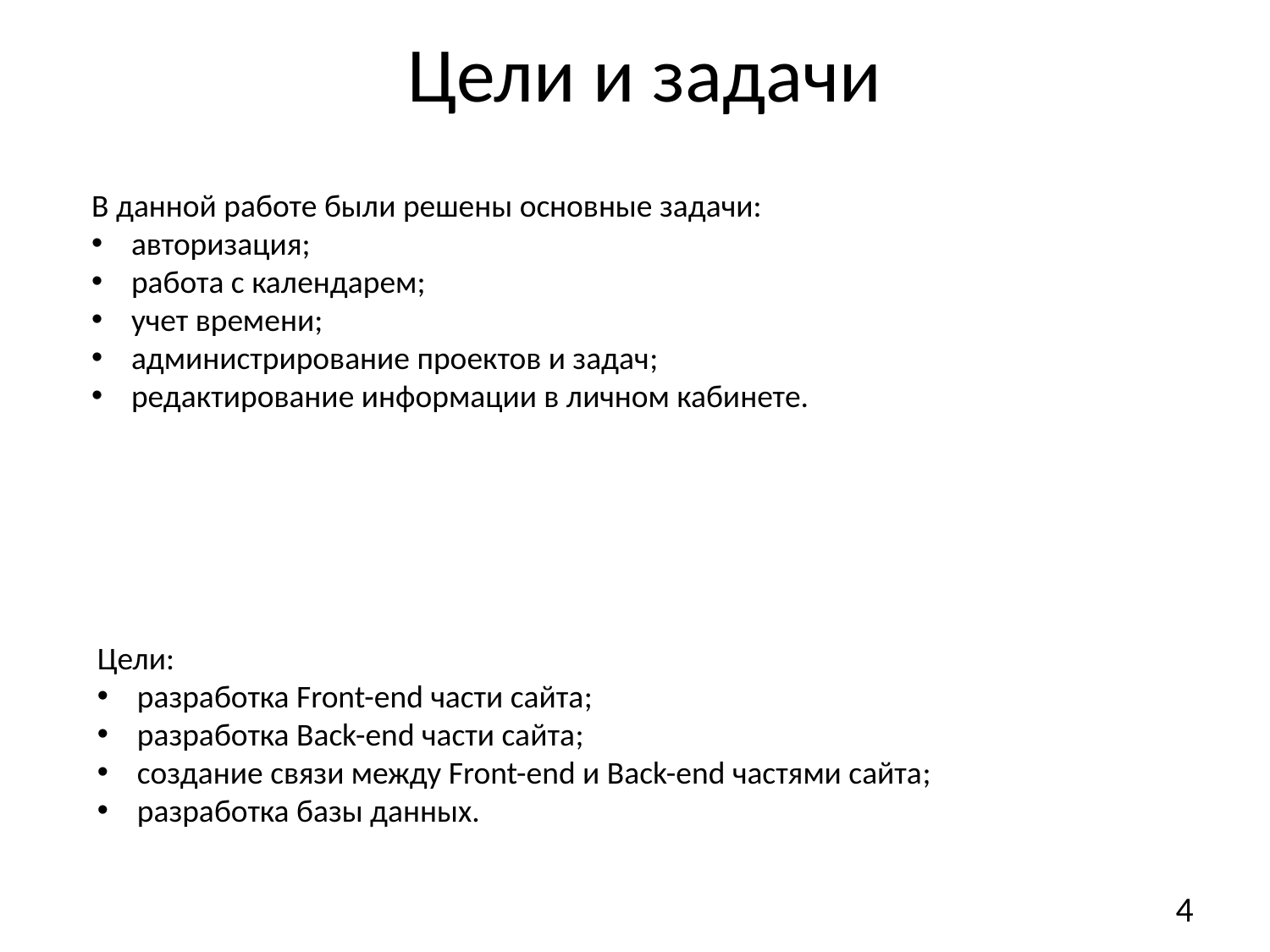

# Цели и задачи
В данной работе были решены основные задачи:
авторизация;
работа с календарем;
учет времени;
администрирование проектов и задач;
редактирование информации в личном кабинете.
Цели:
разработка Front-end части сайта;
разработка Back-end части сайта;
создание связи между Front-end и Back-end частями сайта;
разработка базы данных.
4